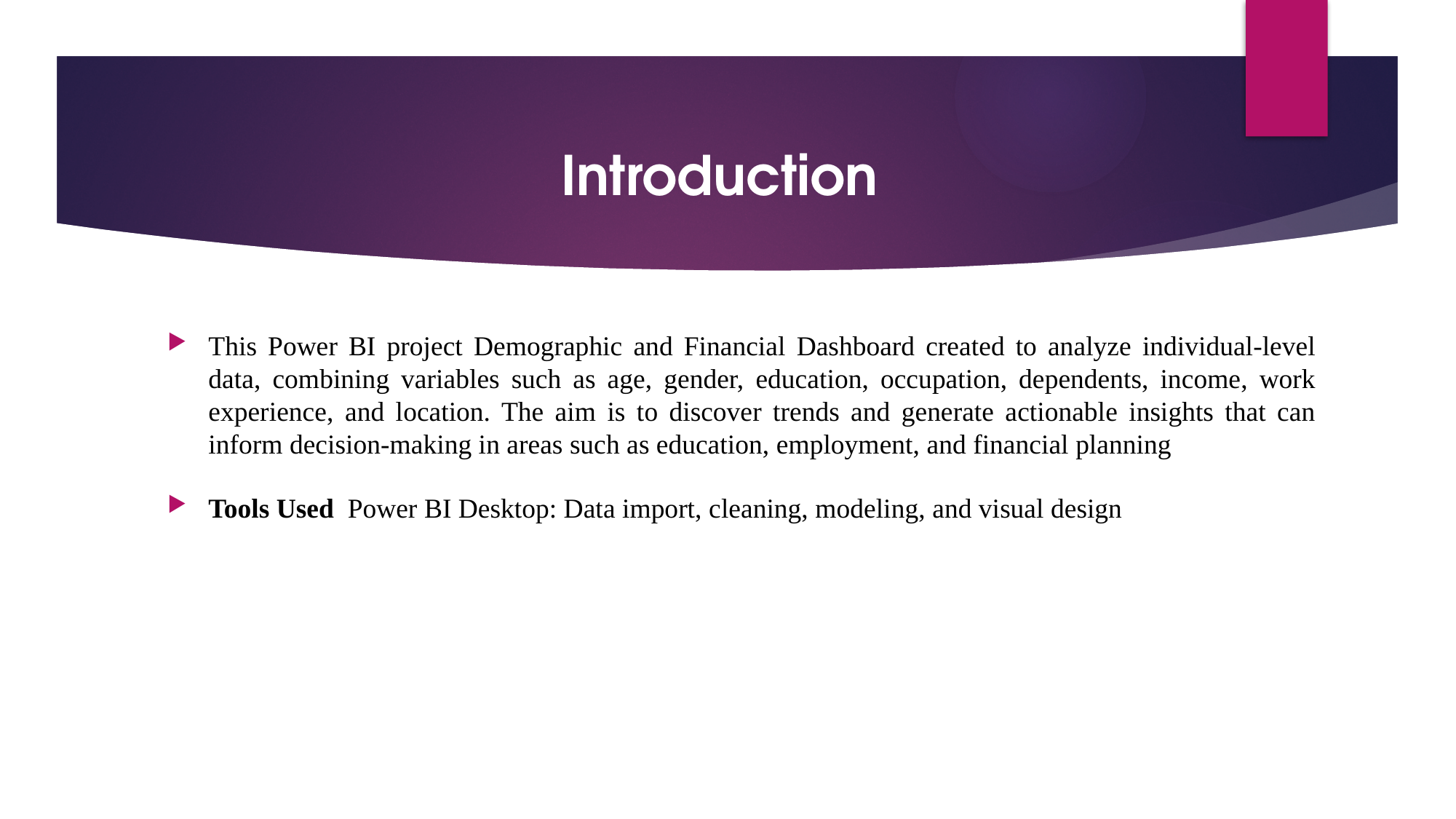

# Introduction

This Power BI project Demographic and Financial Dashboard created to analyze individual-level data, combining variables such as age, gender, education, occupation, dependents, income, work experience, and location. The aim is to discover trends and generate actionable insights that can inform decision-making in areas such as education, employment, and financial planning
Tools Used  Power BI Desktop: Data import, cleaning, modeling, and visual design